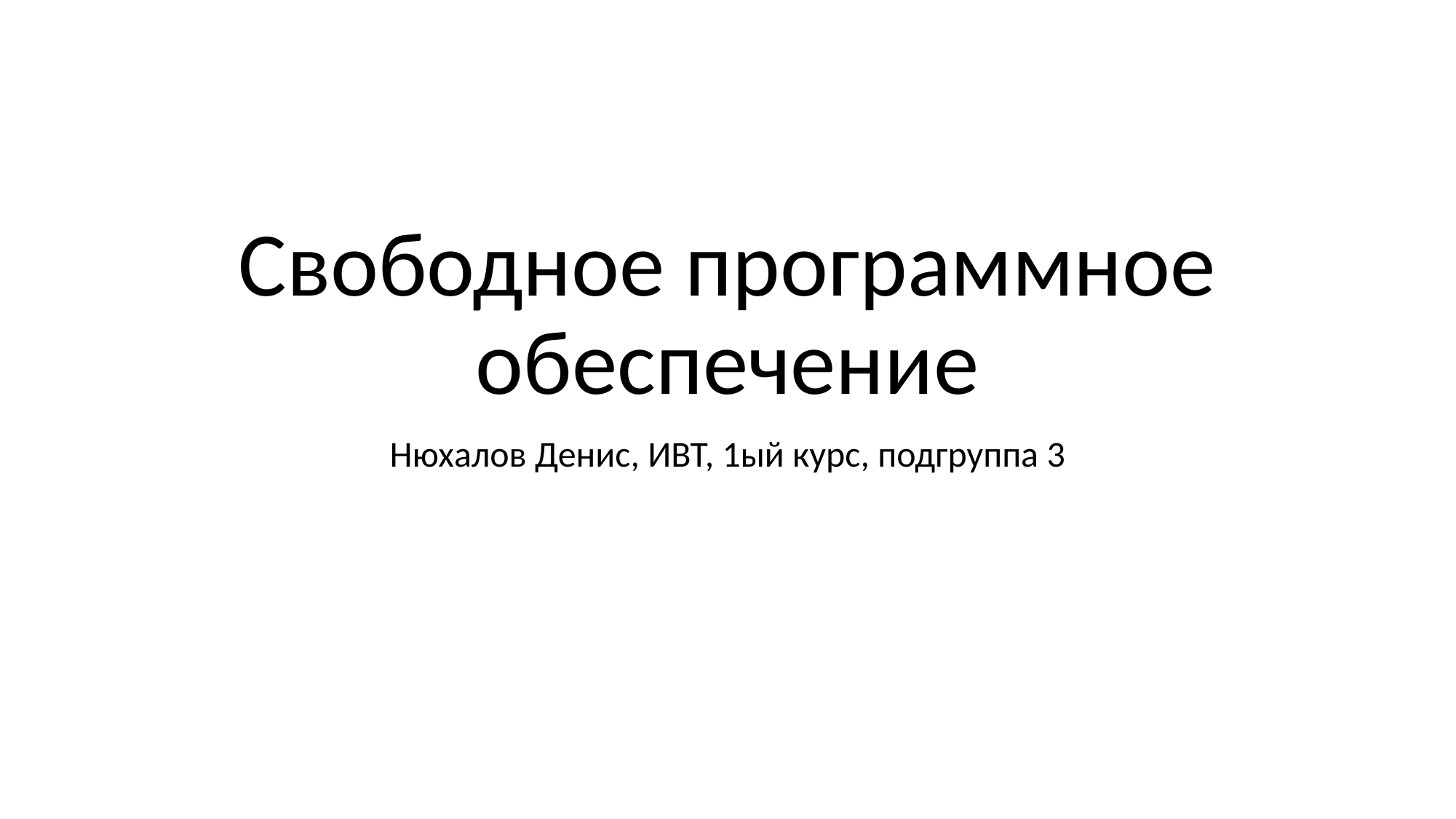

# Свободное программное обеспечение
Нюхалов Денис, ИВТ, 1ый курс, подгруппа 3